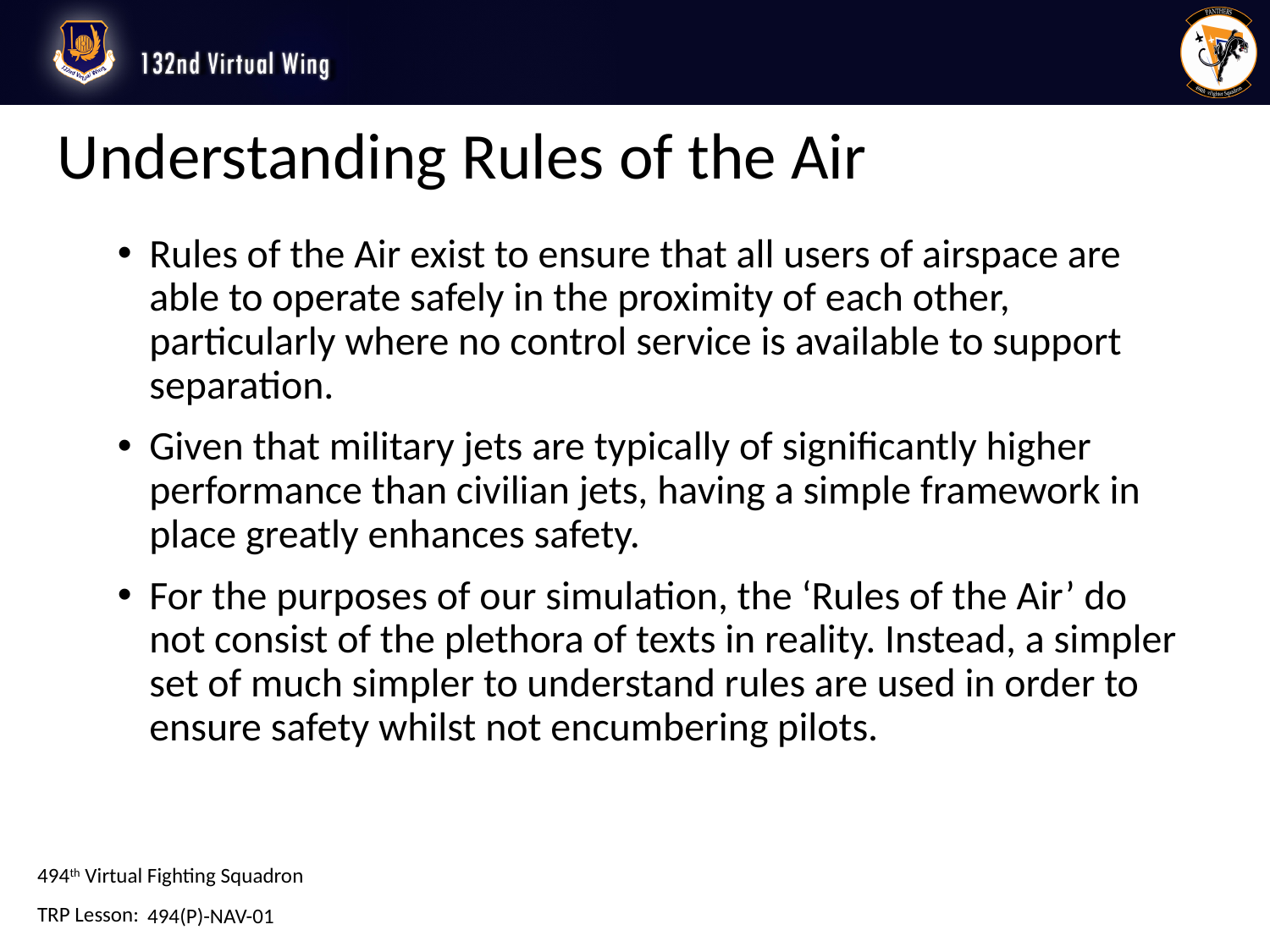

# Understanding Rules of the Air
Rules of the Air exist to ensure that all users of airspace are able to operate safely in the proximity of each other, particularly where no control service is available to support separation.
Given that military jets are typically of significantly higher performance than civilian jets, having a simple framework in place greatly enhances safety.
For the purposes of our simulation, the ‘Rules of the Air’ do not consist of the plethora of texts in reality. Instead, a simpler set of much simpler to understand rules are used in order to ensure safety whilst not encumbering pilots.
494(P)-NAV-01